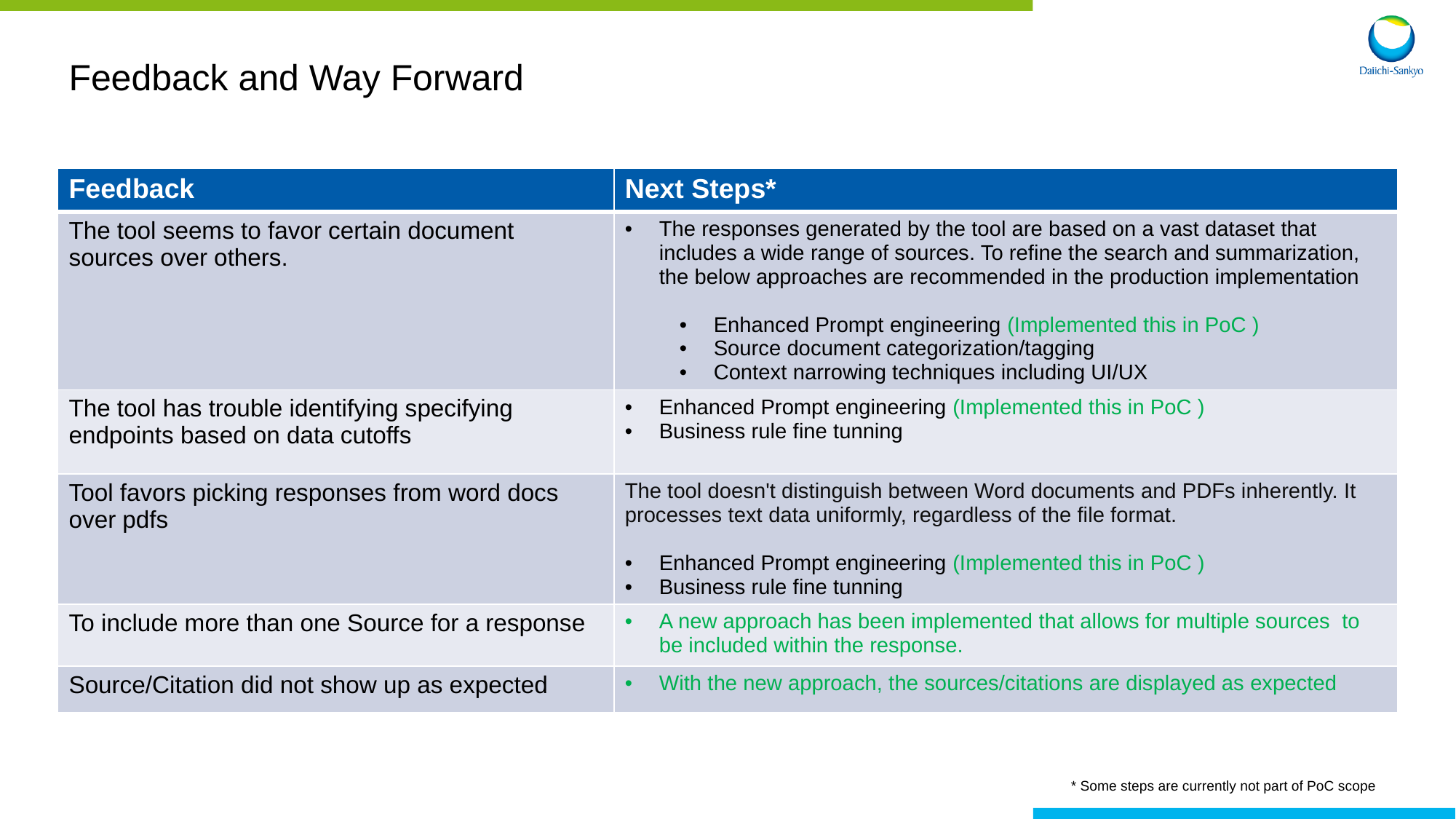

# Feedback and Way Forward
| Feedback | Next Steps\* |
| --- | --- |
| The tool seems to favor certain document sources over others. | The responses generated by the tool are based on a vast dataset that includes a wide range of sources. To refine the search and summarization, the below approaches are recommended in the production implementation Enhanced Prompt engineering (Implemented this in PoC ) Source document categorization/tagging  Context narrowing techniques including UI/UX |
| The tool has trouble identifying specifying endpoints based on data cutoffs | Enhanced Prompt engineering (Implemented this in PoC ) Business rule fine tunning |
| Tool favors picking responses from word docs over pdfs | The tool doesn't distinguish between Word documents and PDFs inherently. It processes text data uniformly, regardless of the file format.  Enhanced Prompt engineering (Implemented this in PoC ) Business rule fine tunning |
| To include more than one Source for a response | A new approach has been implemented that allows for multiple sources  to be included within the response. |
| Source/Citation did not show up as expected | With the new approach, the sources/citations are displayed as expected |
* Some steps are currently not part of PoC scope